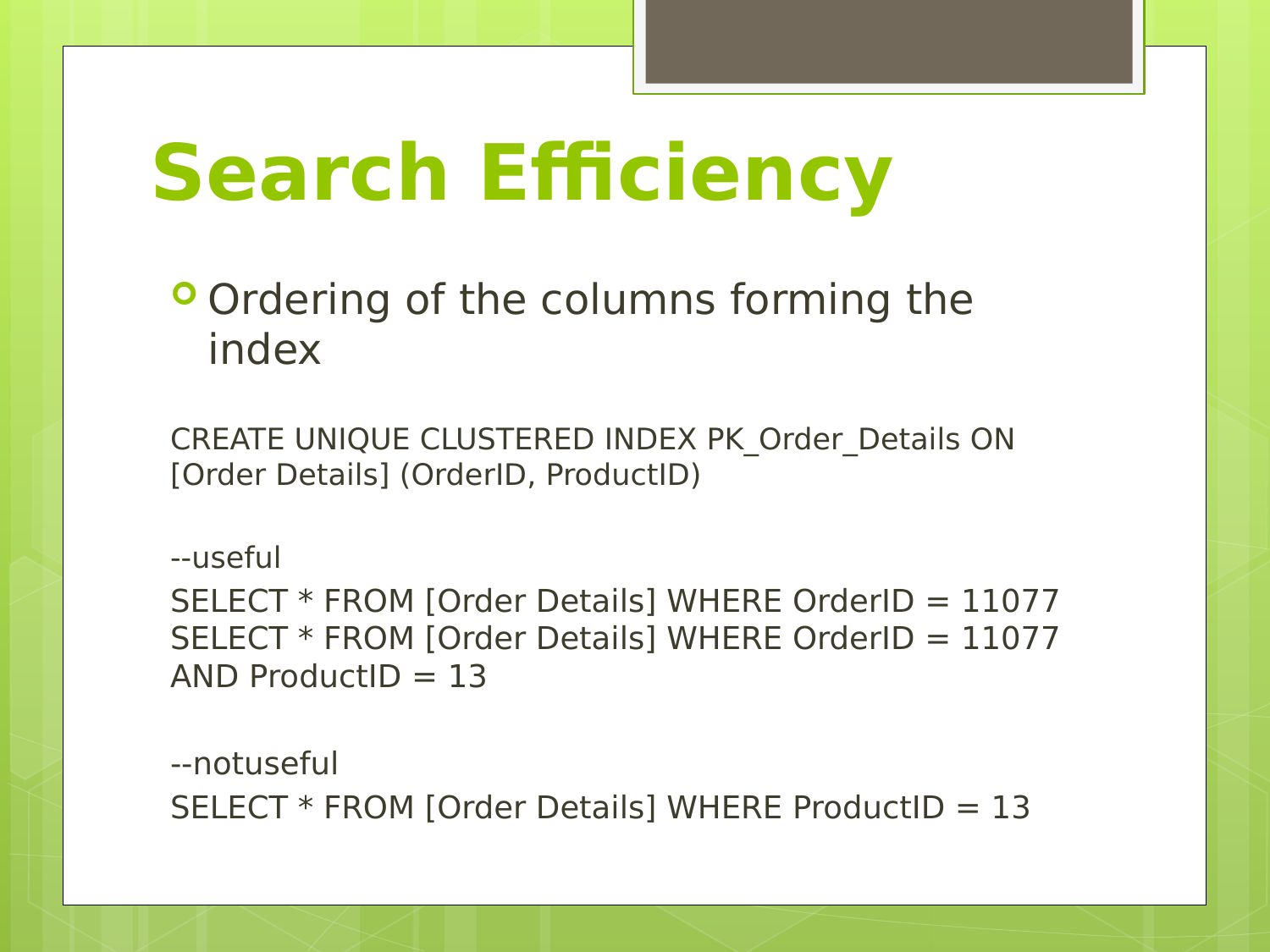

# Search Efficiency

Ordering of the columns forming the index

CREATE UNIQUE CLUSTERED INDEX PK_Order_Details ON [Order Details] (OrderID, ProductID)

--useful
SELECT * FROM [Order Details] WHERE OrderID = 11077 SELECT * FROM [Order Details] WHERE OrderID = 11077 AND ProductID = 13

--notuseful
SELECT * FROM [Order Details] WHERE ProductID = 13